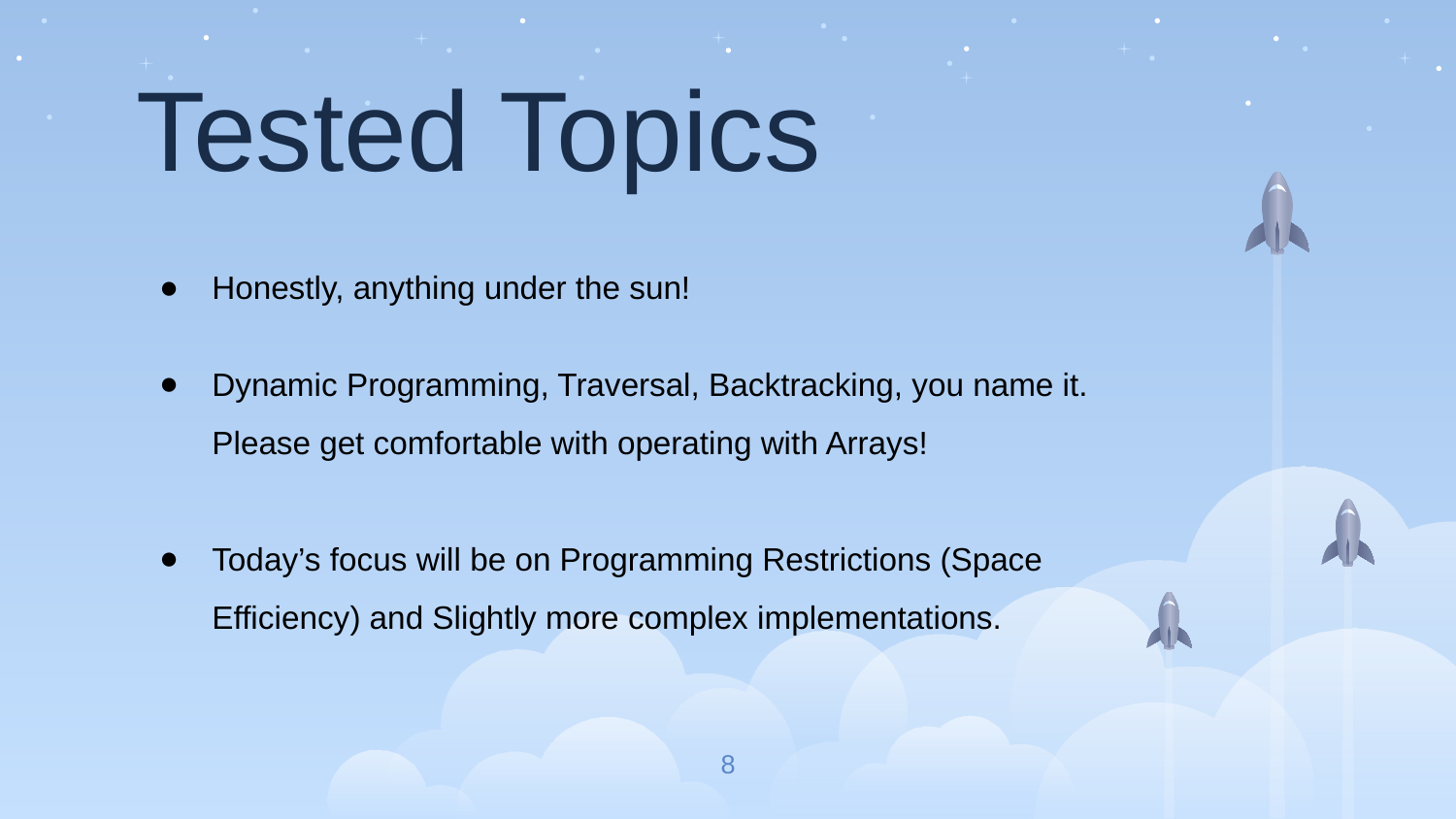

# Tested Topics
Honestly, anything under the sun!
Dynamic Programming, Traversal, Backtracking, you name it. Please get comfortable with operating with Arrays!
Today’s focus will be on Programming Restrictions (Space Efficiency) and Slightly more complex implementations.
8